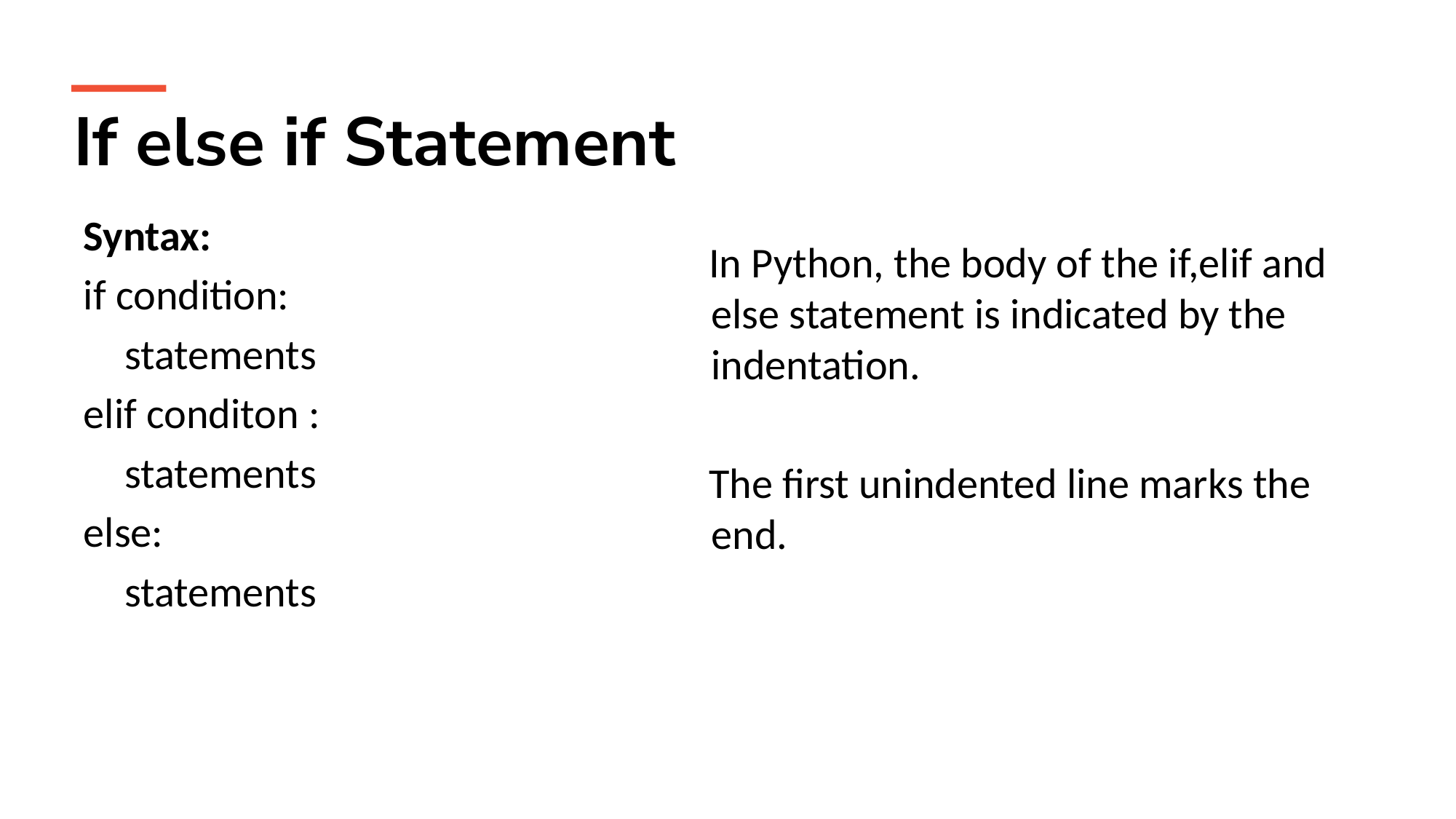

If else if Statement

Syntax:
if condition:
	statements
elif conditon :
	statements
else:
	statements

    In Python, the body of the if,elif and else statement is indicated by the indentation.

    The first unindented line marks the end.